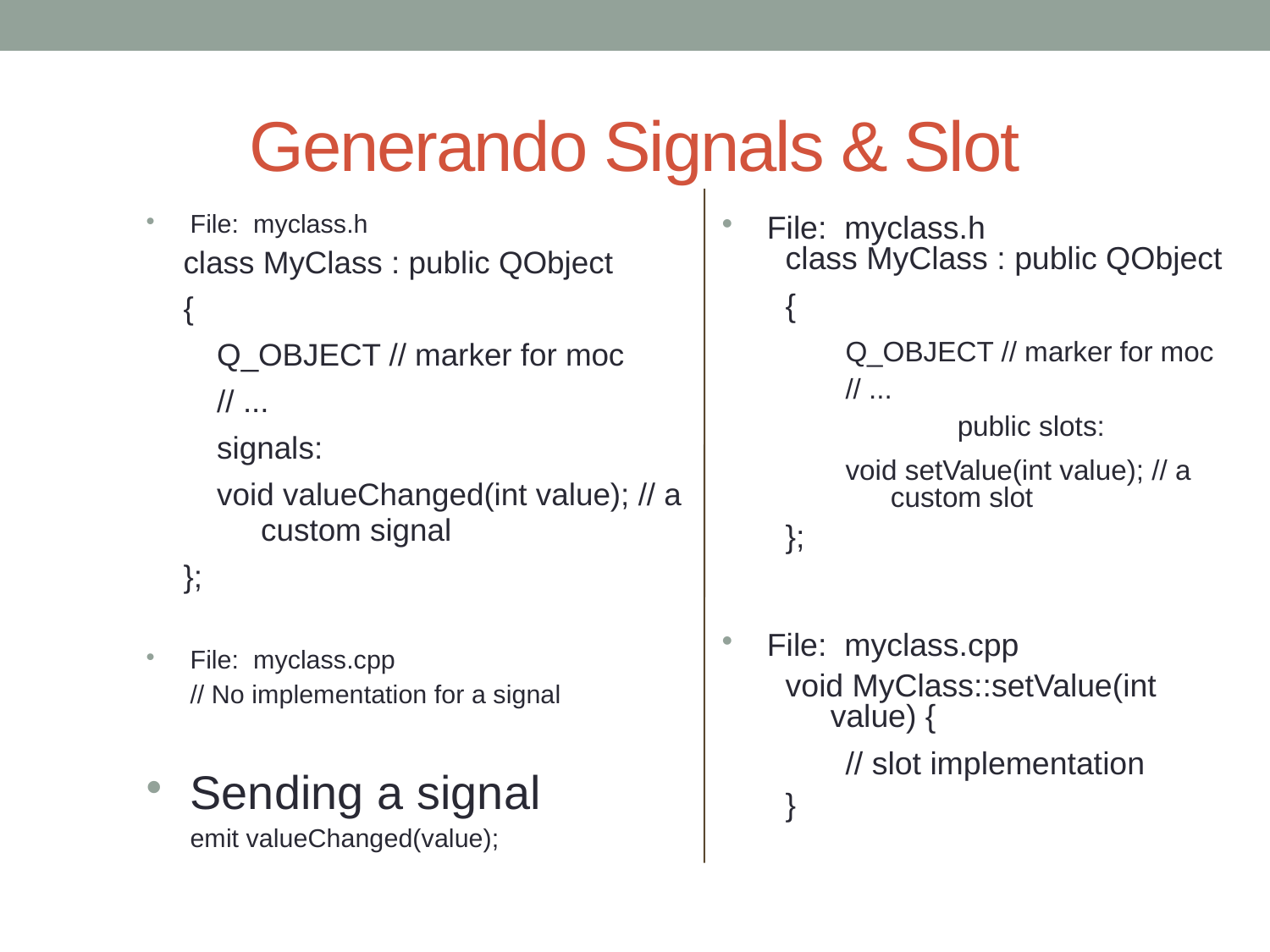

# Generando Signals & Slot
File:  myclass.h
class MyClass : public QObject
{
Q_OBJECT // marker for moc
// ...
signals:
void valueChanged(int value); // a custom signal
};

File:  myclass.cpp
	// No implementation for a signal

Sending a signal
	emit valueChanged(value);

File:  myclass.h
class MyClass : public QObject
{
Q_OBJECT // marker for moc
// ...
		public slots:
void setValue(int value); // a custom slot
};

File:  myclass.cpp
void MyClass::setValue(int value) {
// slot implementation
}